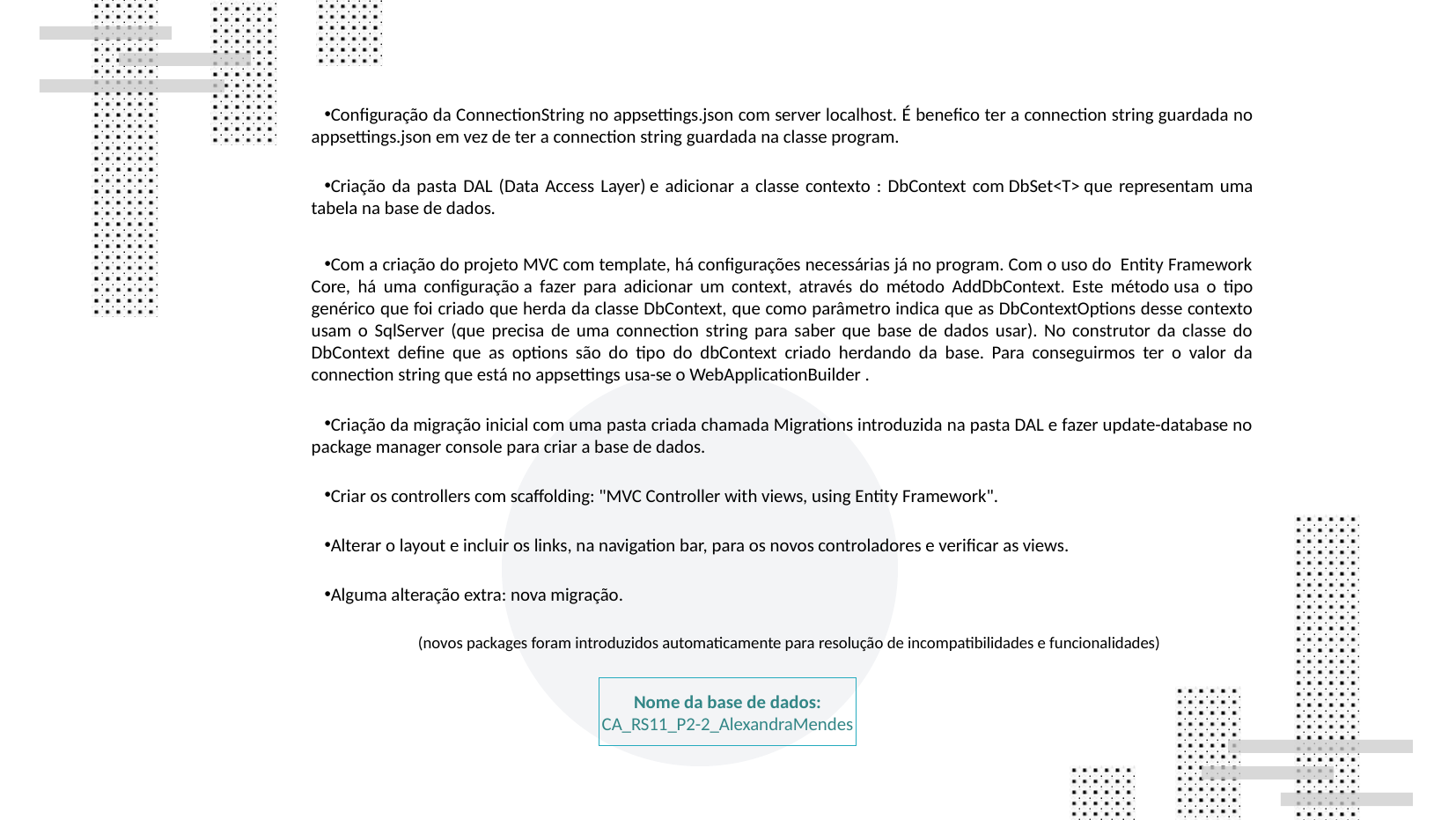

Configuração da ConnectionString no appsettings.json com server localhost. É benefico ter a connection string guardada no appsettings.json em vez de ter a connection string guardada na classe program.
Criação da pasta DAL (Data Access Layer) e adicionar a classe contexto : DbContext com DbSet<T> que representam uma tabela na base de dados.
Com a criação do projeto MVC com template, há configurações necessárias já no program. Com o uso do  Entity Framework Core, há uma configuração a fazer para adicionar um context, através do método AddDbContext. Este método usa o tipo genérico que foi criado que herda da classe DbContext, que como parâmetro indica que as DbContextOptions desse contexto usam o SqlServer (que precisa de uma connection string para saber que base de dados usar). No construtor da classe do DbContext define que as options são do tipo do dbContext criado herdando da base. Para conseguirmos ter o valor da connection string que está no appsettings usa-se o WebApplicationBuilder .
Criação da migração inicial com uma pasta criada chamada Migrations introduzida na pasta DAL e fazer update-database no package manager console para criar a base de dados.
Criar os controllers com scaffolding: "MVC Controller with views, using Entity Framework".
Alterar o layout e incluir os links, na navigation bar, para os novos controladores e verificar as views.
Alguma alteração extra: nova migração.
(novos packages foram introduzidos automaticamente para resolução de incompatibilidades e funcionalidades)
# Nome da base de dados: CA_RS11_P2-2_AlexandraMendes